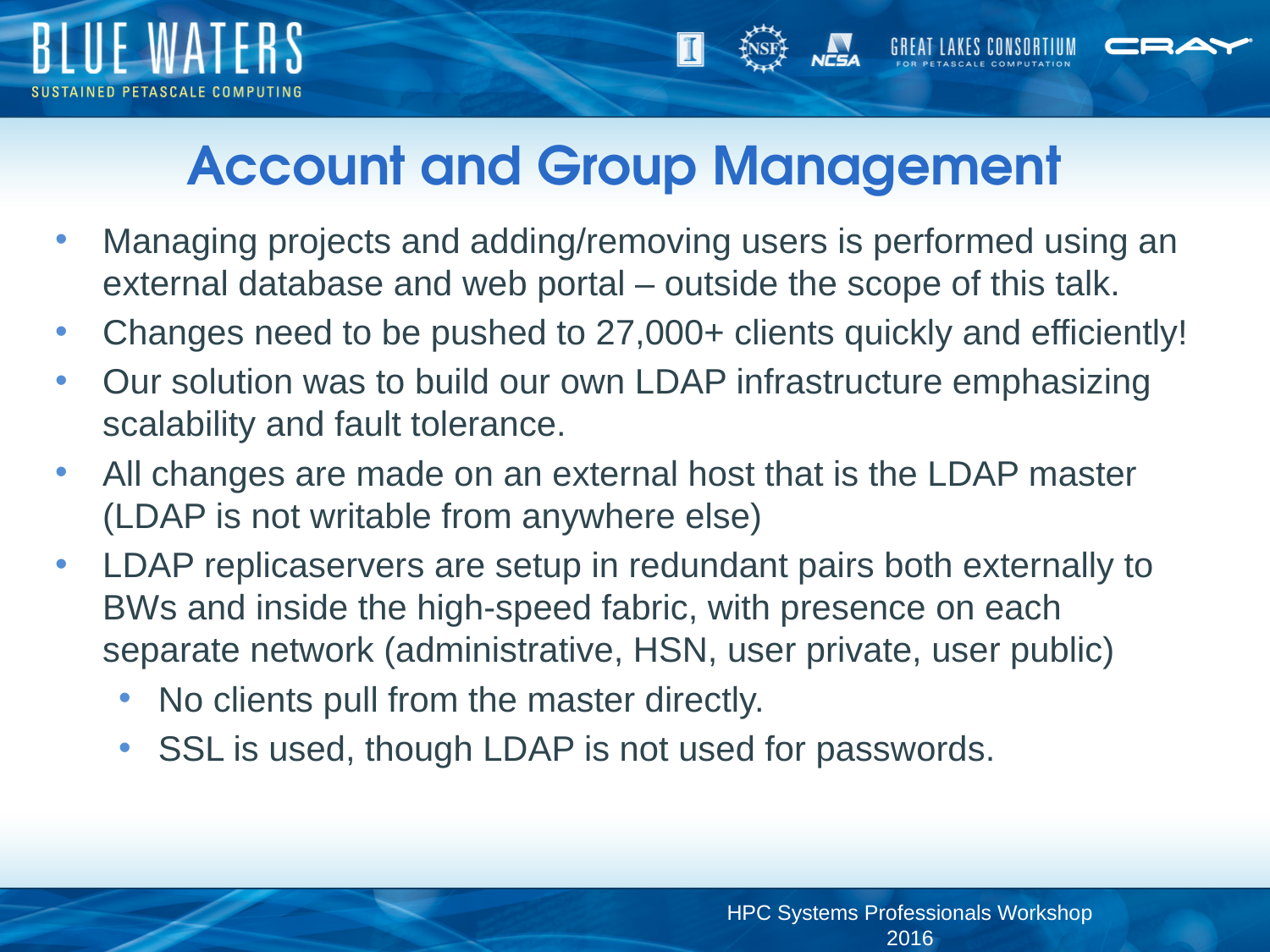

# Account and Group Management
Managing projects and adding/removing users is performed using an external database and web portal – outside the scope of this talk.
Changes need to be pushed to 27,000+ clients quickly and efficiently!
Our solution was to build our own LDAP infrastructure emphasizing scalability and fault tolerance.
All changes are made on an external host that is the LDAP master (LDAP is not writable from anywhere else)
LDAP replicaservers are setup in redundant pairs both externally to BWs and inside the high-speed fabric, with presence on each separate network (administrative, HSN, user private, user public)
No clients pull from the master directly.
SSL is used, though LDAP is not used for passwords.
HPC Systems Professionals Workshop 2016